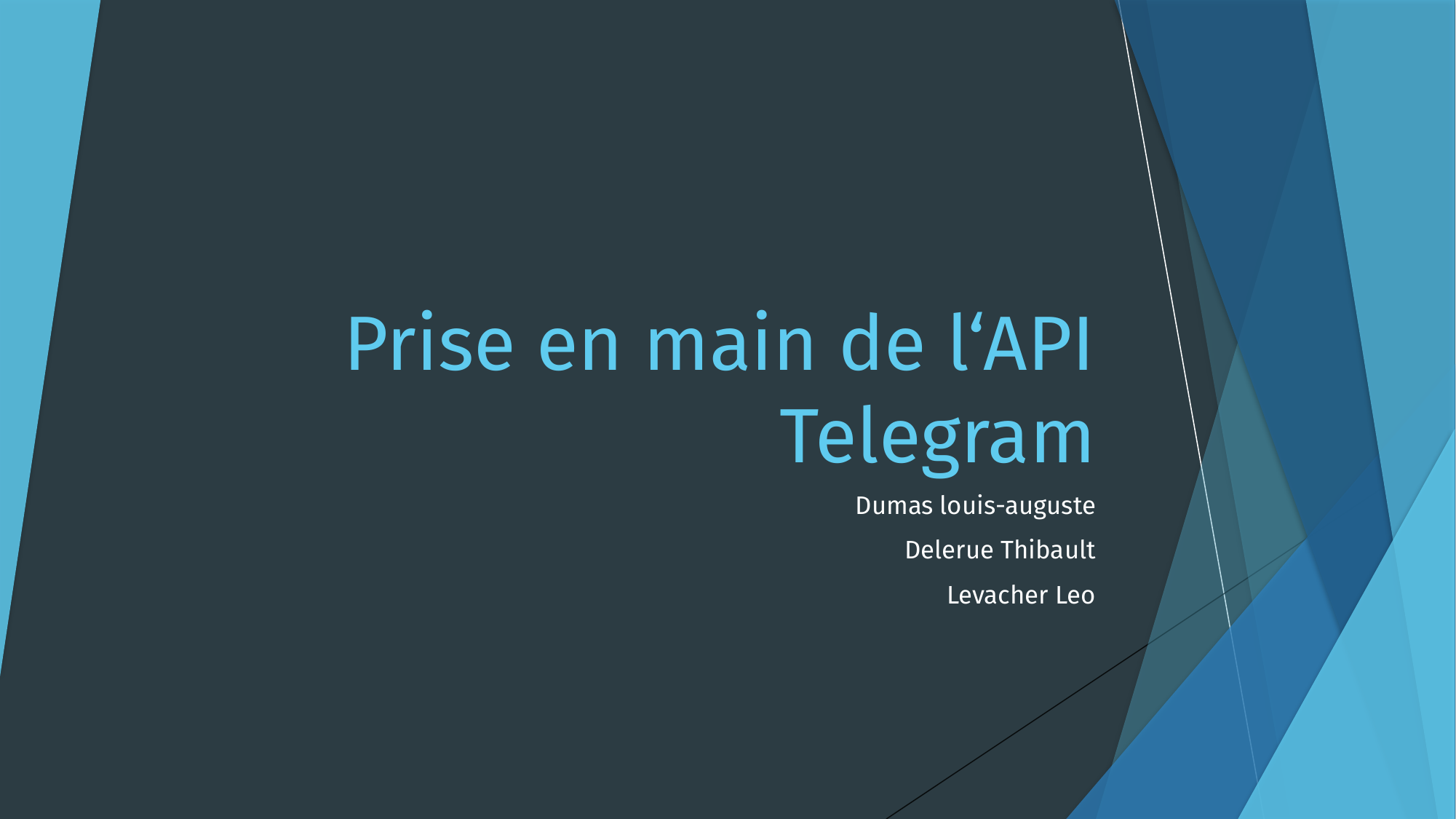

# Prise en main de l‘API Telegram
Dumas louis-auguste
Delerue Thibault
Levacher Leo